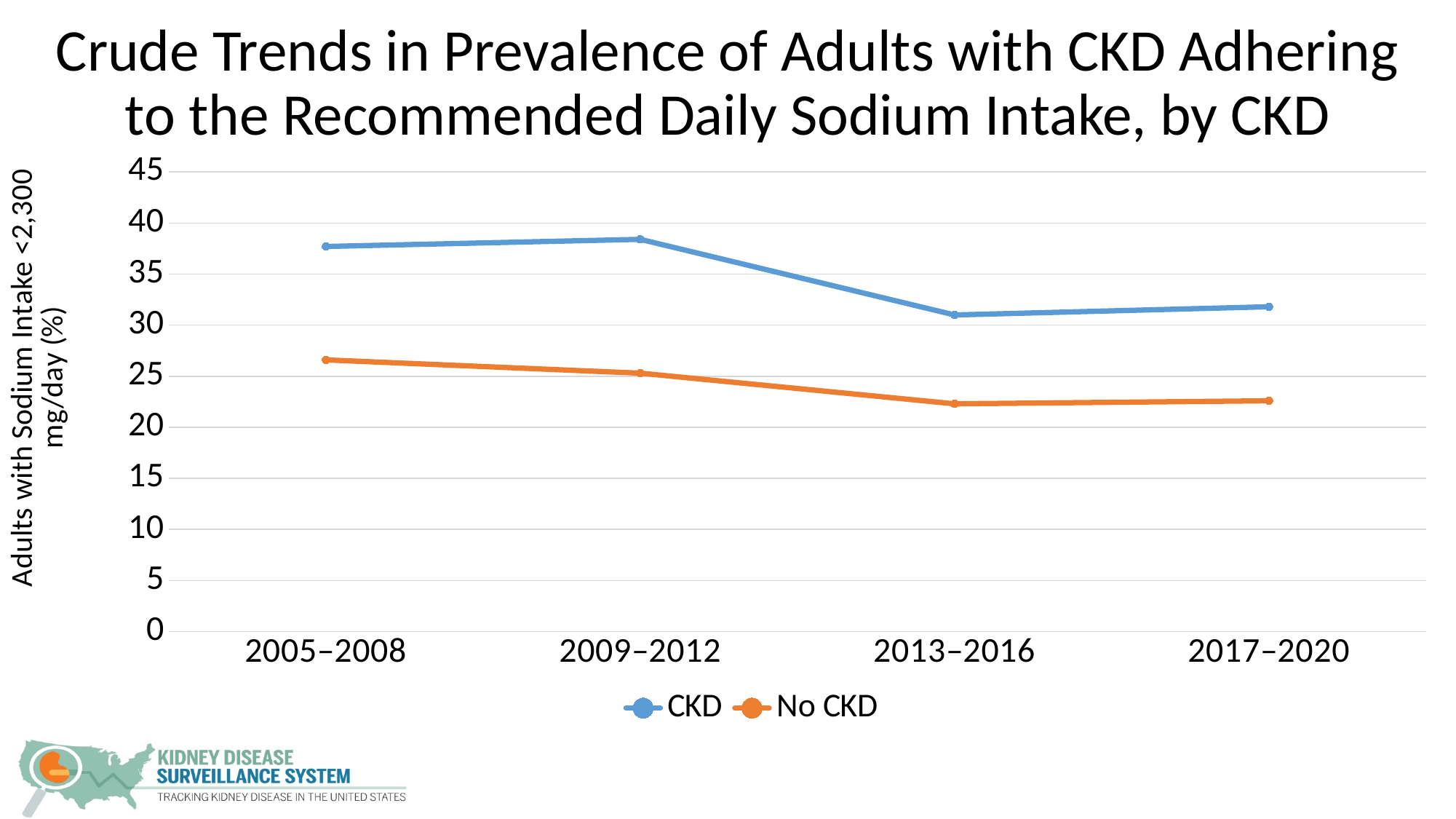

# Crude Trends in Prevalence of Adults with CKD Adhering to the Recommended Daily Sodium Intake, by CKD

### Chart

| Category | CKD | No CKD |
|---|---|---|
| 2005–2008 | 37.7 | 26.6 |
| 2009–2012 | 38.4 | 25.3 |
| 2013–2016 | 31.0 | 22.3 |
| 2017–2020 | 31.8 | 22.6 |